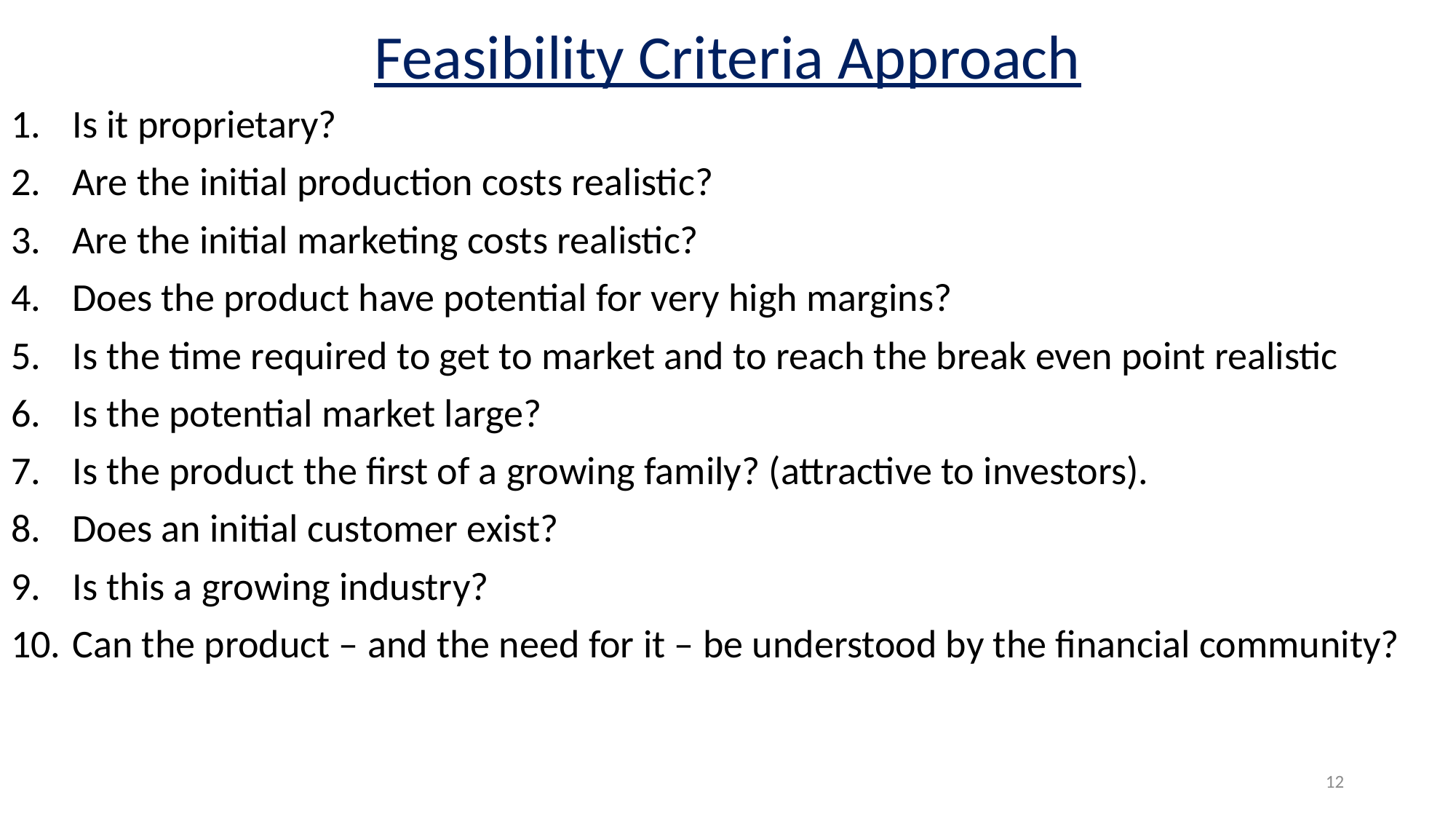

# Feasibility Criteria Approach
Is it proprietary?
Are the initial production costs realistic?
Are the initial marketing costs realistic?
Does the product have potential for very high margins?
Is the time required to get to market and to reach the break even point realistic
Is the potential market large?
Is the product the first of a growing family? (attractive to investors).
Does an initial customer exist?
Is this a growing industry?
Can the product – and the need for it – be understood by the financial community?
12